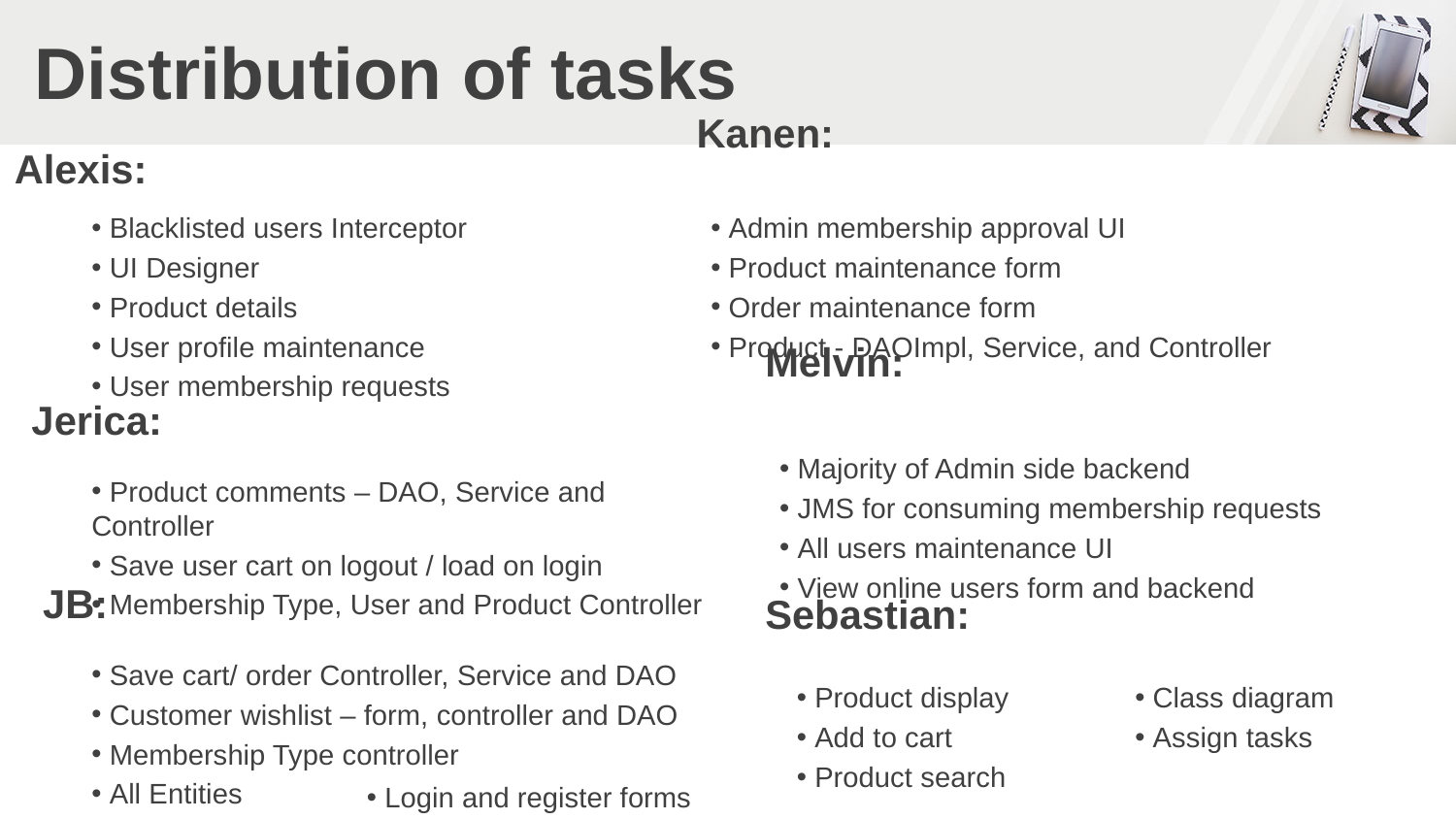

# Distribution of tasks
Kanen:
Alexis:

 Blacklisted users Interceptor
 UI Designer
 Product details
 User profile maintenance
 User membership requests
 Admin membership approval UI
 Product maintenance form
 Order maintenance form
 Product - DAOImpl, Service, and Controller

Melvin:
Jerica:
 Majority of Admin side backend
 JMS for consuming membership requests
 All users maintenance UI
 View online users form and backend
 Product comments – DAO, Service and Controller
 Save user cart on logout / load on login
 Membership Type, User and Product Controller

JB:
Sebastian:
 Save cart/ order Controller, Service and DAO
 Customer wishlist – form, controller and DAO
 Membership Type controller
 All Entities

 Product display
 Add to cart
 Product search
 Class diagram
 Assign tasks
 Login and register forms